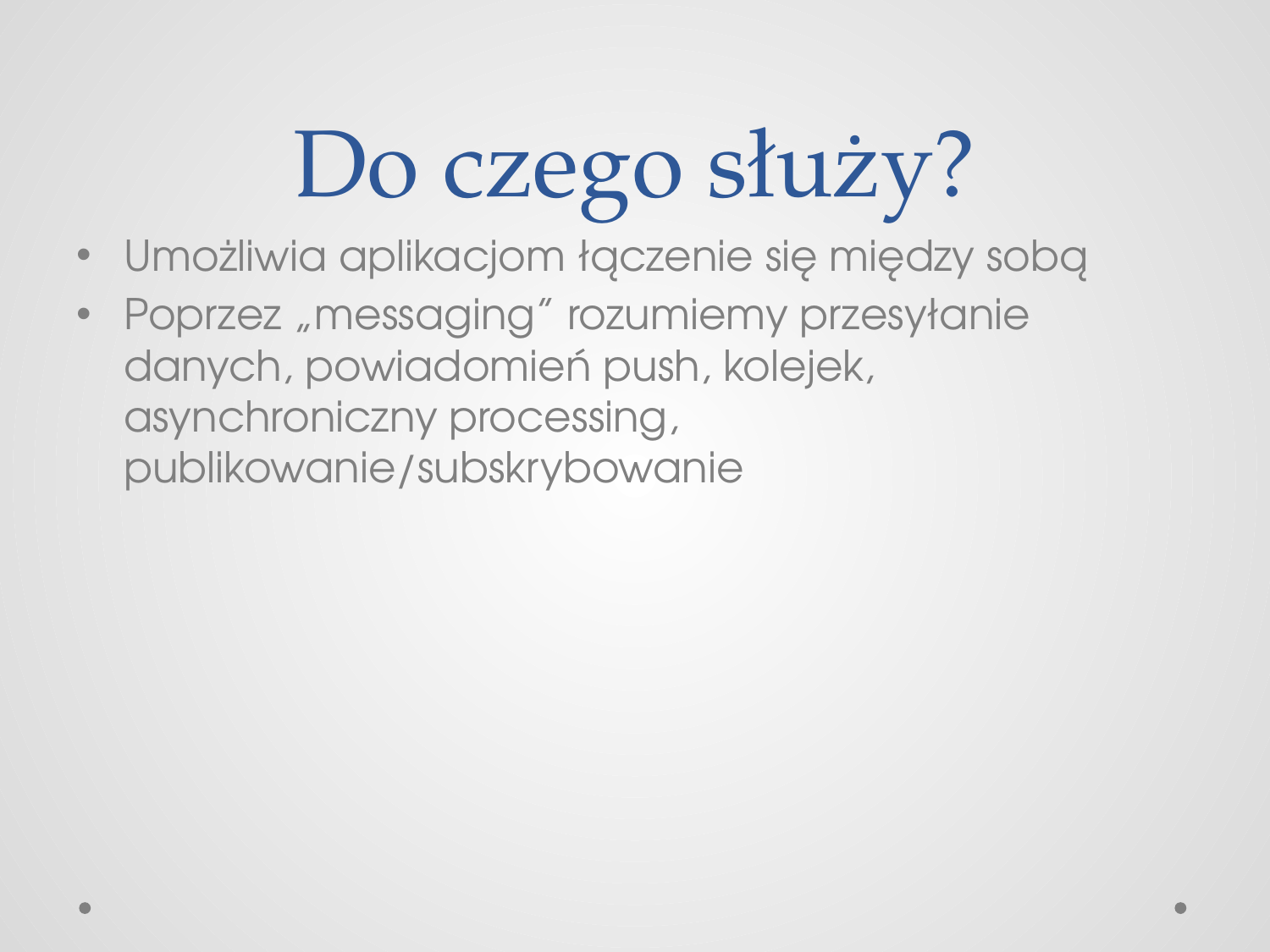

# Do czego służy?
Umożliwia aplikacjom łączenie się między sobą
Poprzez „messaging” rozumiemy przesyłanie danych, powiadomień push, kolejek, asynchroniczny processing, publikowanie/subskrybowanie